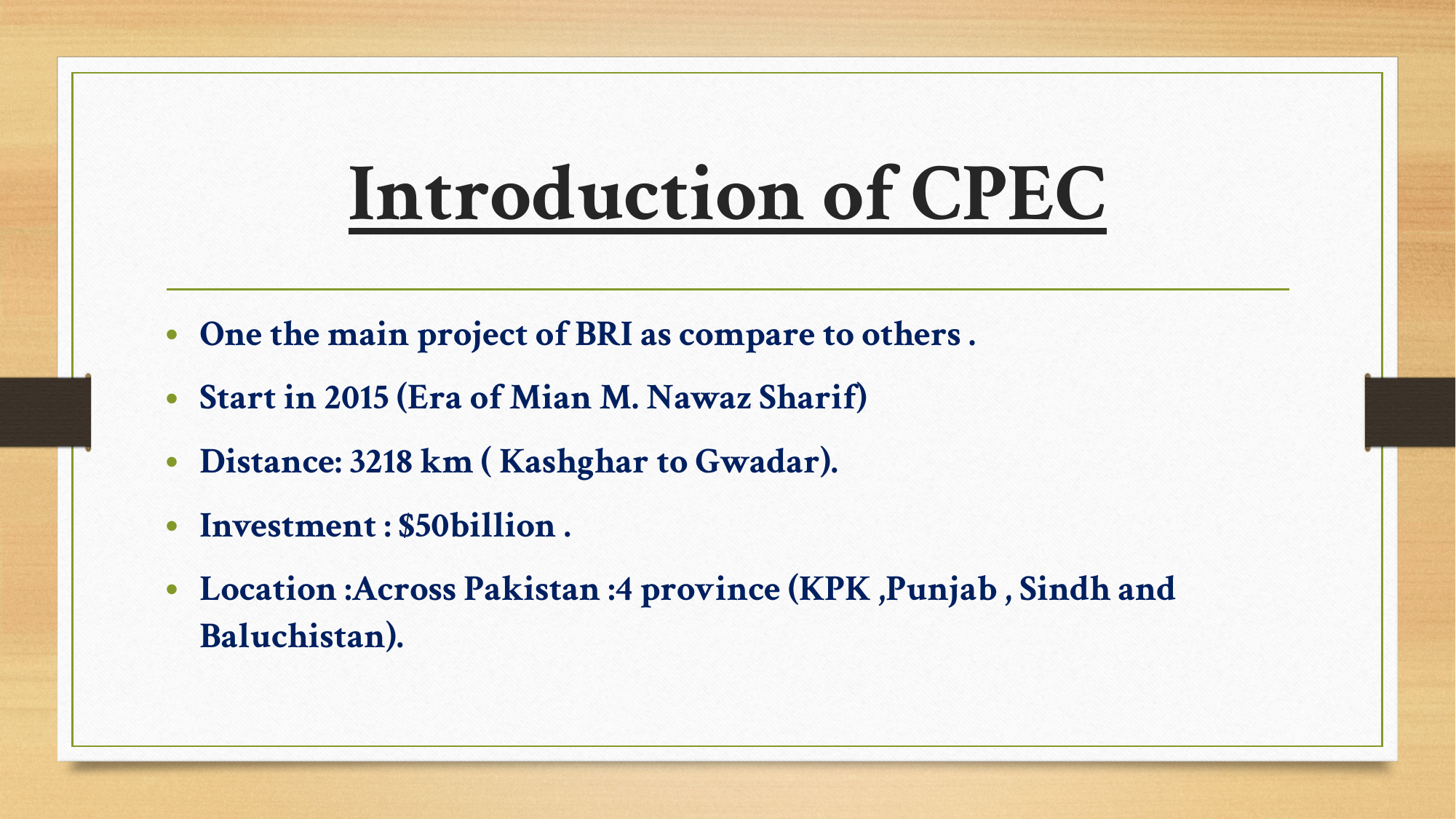

# Introduction of CPEC
One the main project of BRI as compare to others .
Start in 2015 (Era of Mian M. Nawaz Sharif)
Distance: 3218 km ( Kashghar to Gwadar).
Investment : $50billion .
Location :Across Pakistan :4 province (KPK ,Punjab , Sindh and Baluchistan).